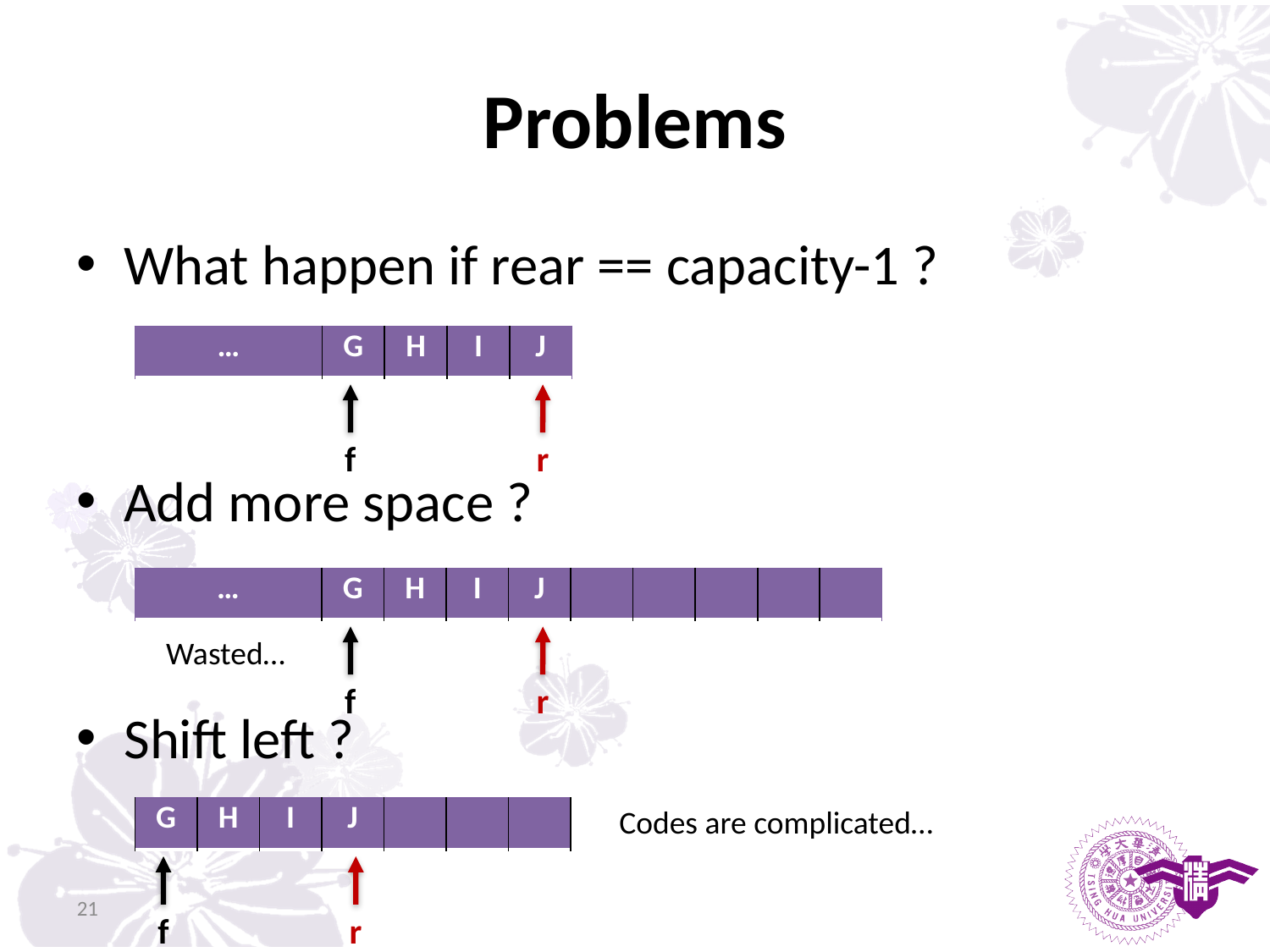

# Problems
What happen if rear == capacity-1 ?

Add more space ?

Shift left ?
| … | G | H | I | J |
| --- | --- | --- | --- | --- |

f

r
| … | G | H | I | J |  |  |  |  |  |
| --- | --- | --- | --- | --- | --- | --- | --- | --- | --- |
Wasted…

f

r
Codes are complicated…
| G | H | I | J |  |  |  |
| --- | --- | --- | --- | --- | --- | --- |

f

r
21